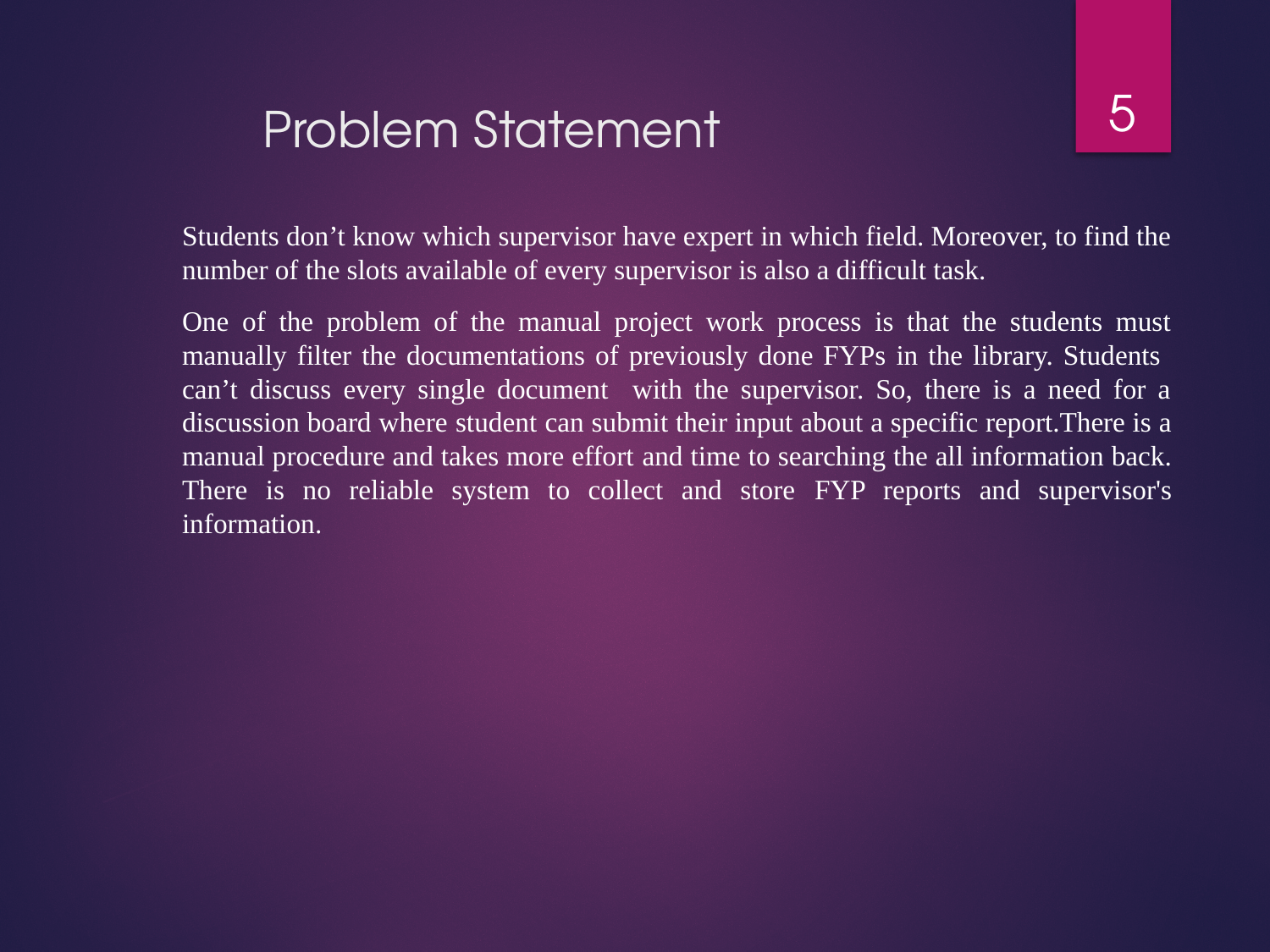

5
# Problem Statement
Students don’t know which supervisor have expert in which field. Moreover, to find the number of the slots available of every supervisor is also a difficult task.
One of the problem of the manual project work process is that the students must manually filter the documentations of previously done FYPs in the library. Students  can’t discuss every single document  with the supervisor. So, there is a need for a discussion board where student can submit their input about a specific report.There is a manual procedure and takes more effort and time to searching the all information back. There is no reliable system to collect and store FYP reports and supervisor's information.